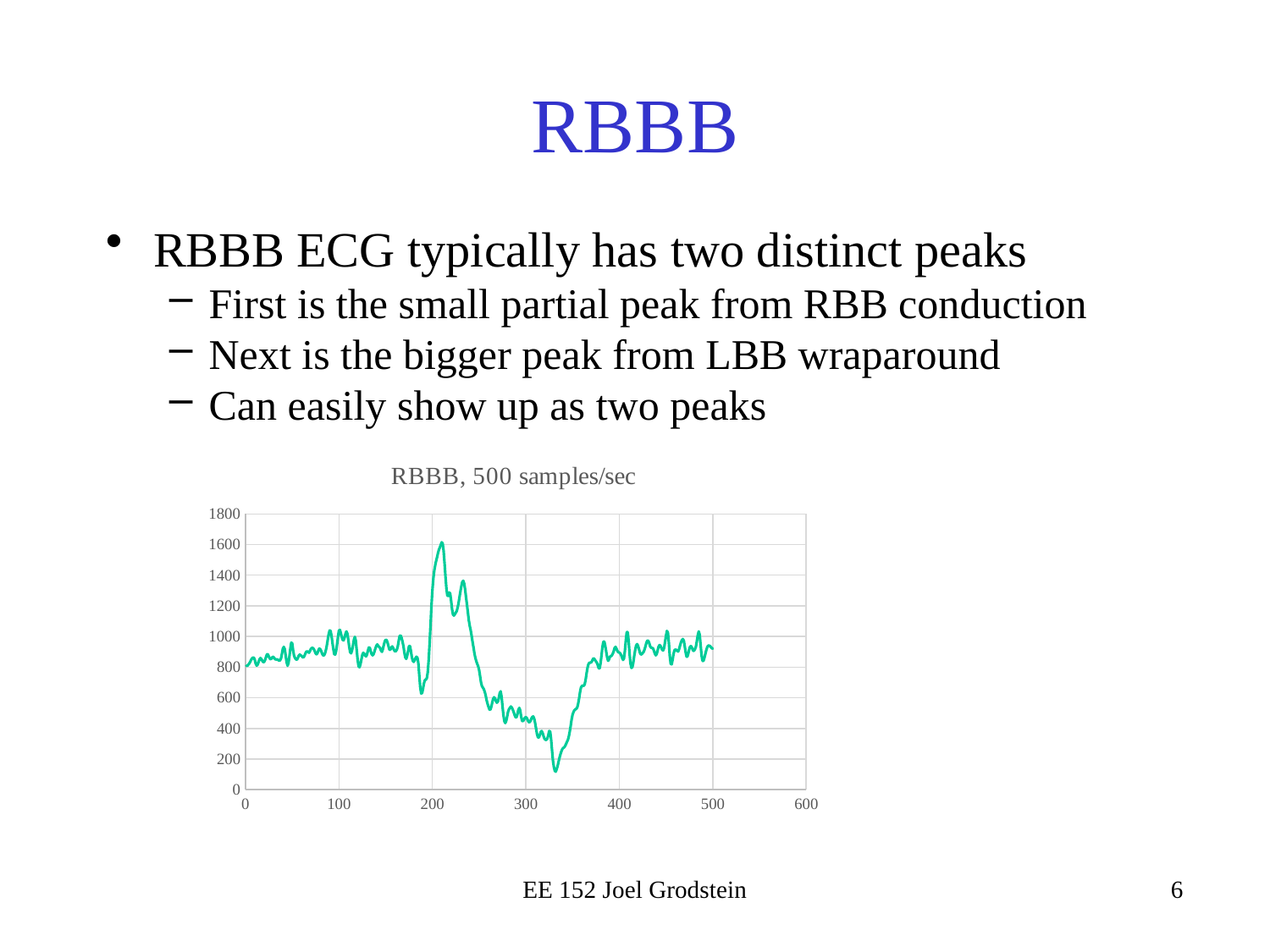

# RBBB
RBBB ECG typically has two distinct peaks
First is the small partial peak from RBB conduction
Next is the bigger peak from LBB wraparound
Can easily show up as two peaks

### Chart: RBBB, 500 samples/sec

| Category |  |
|---|---|
EE 152 Joel Grodstein